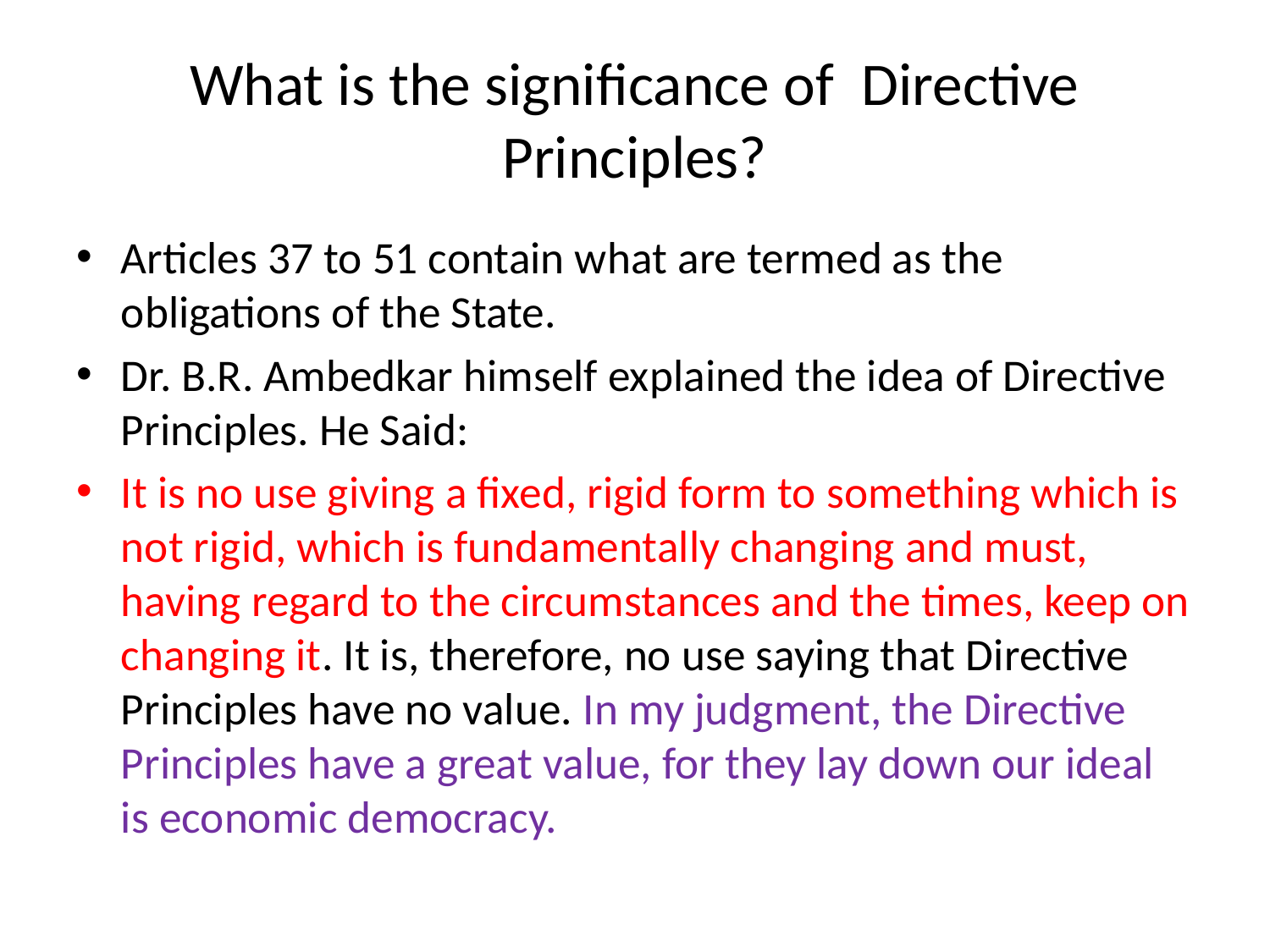

# What is the significance of  Directive Principles?
Articles 37 to 51 contain what are termed as the obligations of the State.
Dr. B.R. Ambedkar himself explained the idea of Directive Principles. He Said:
It is no use giving a fixed, rigid form to something which is not rigid, which is fundamentally changing and must, having regard to the circumstances and the times, keep on changing it. It is, therefore, no use saying that Directive Principles have no value. In my judgment, the Directive Principles have a great value, for they lay down our ideal is economic democracy.